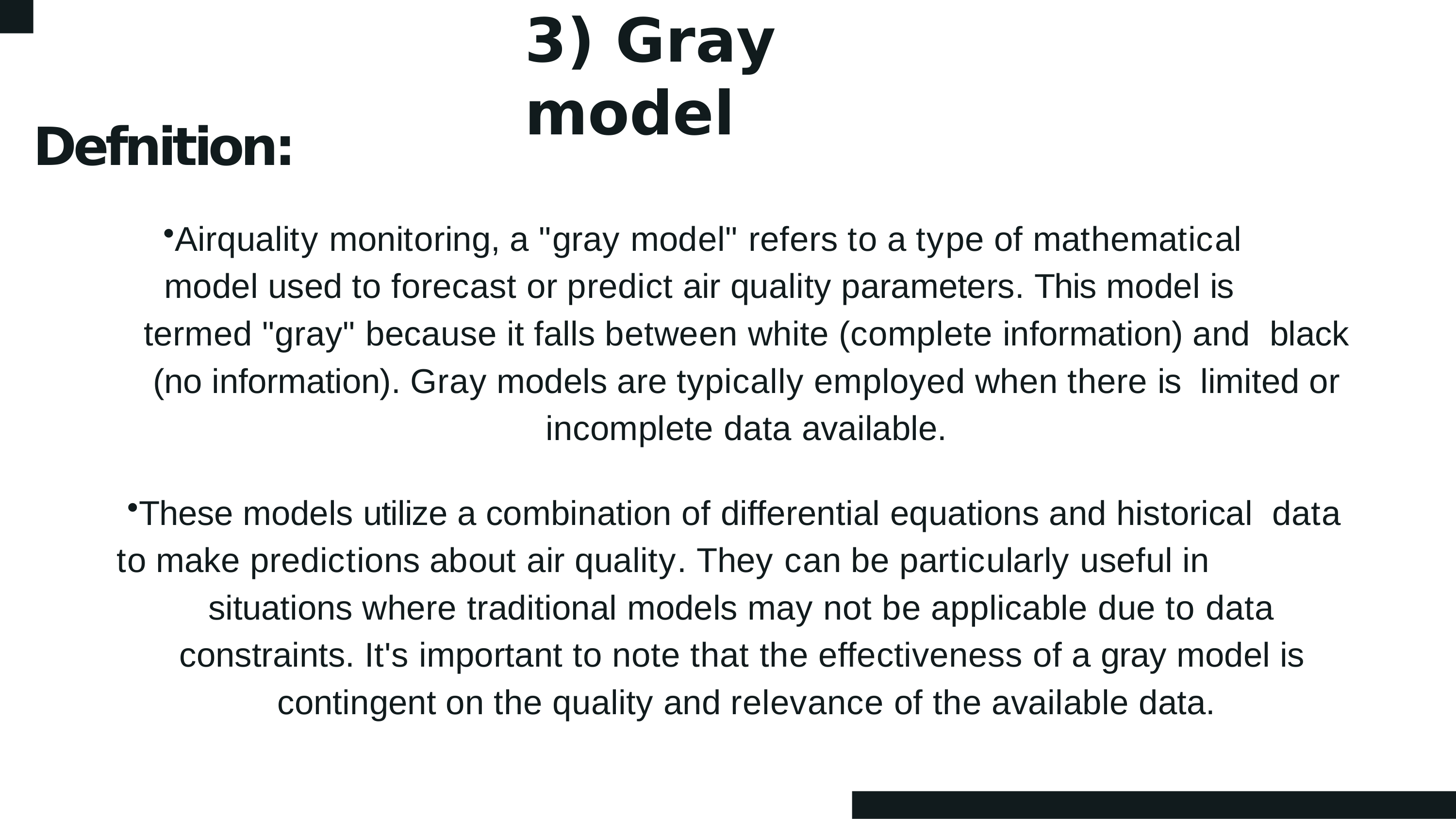

# 3) Gray model
Defnition:
Airquality monitoring, a "gray model" refers to a type of mathematical  model used to forecast or predict air quality parameters. This model is
termed "gray" because it falls between white (complete information) and  black (no information). Gray models are typically employed when there is  limited or incomplete data available.

These models utilize a combination of differential equations and historical  data to make predictions about air quality. They can be particularly useful in
situations where traditional models may not be applicable due to data  constraints. It's important to note that the effectiveness of a gray model is  contingent on the quality and relevance of the available data.